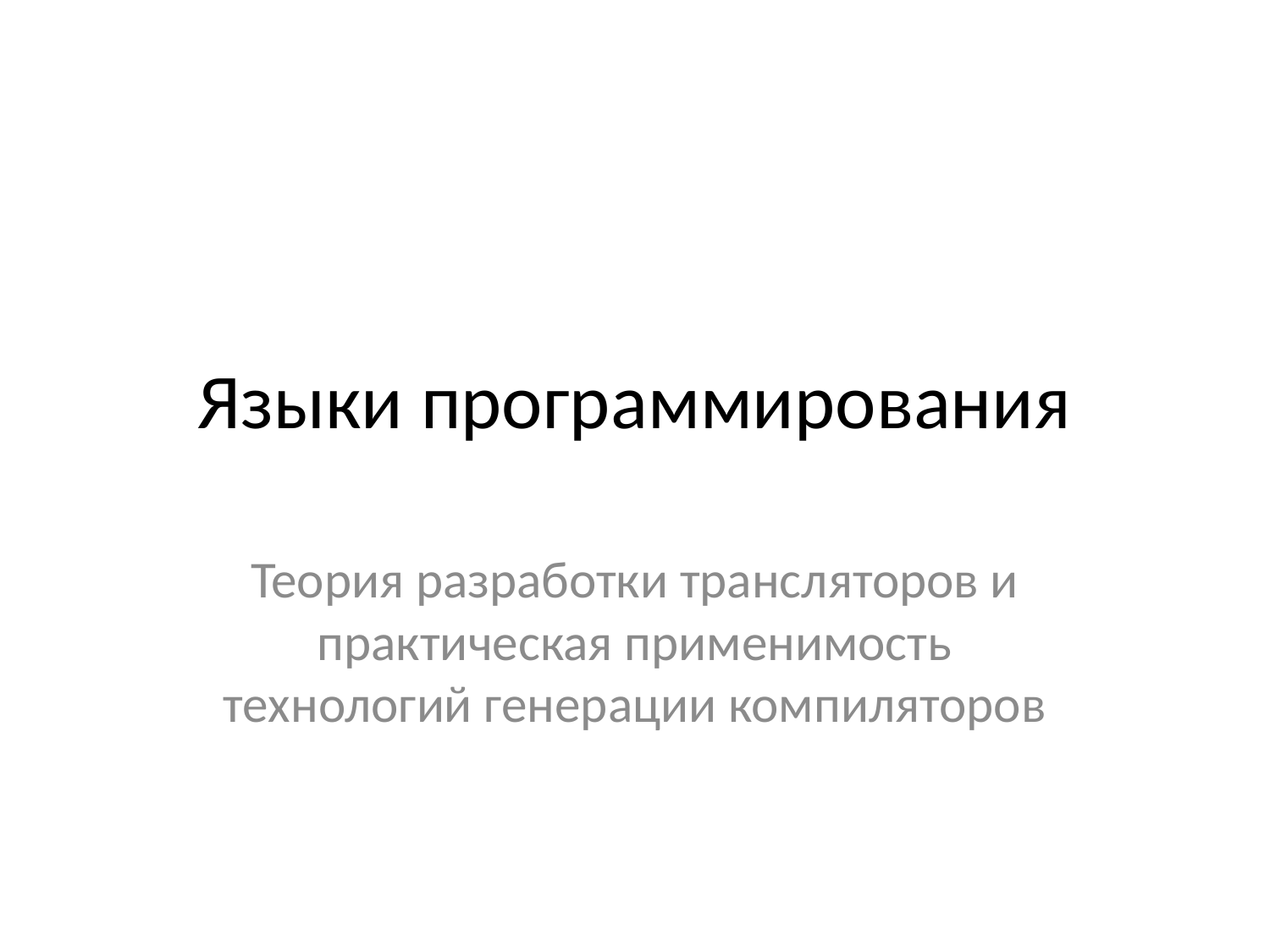

# Языки программирования
Теория разработки трансляторов и практическая применимость технологий генерации компиляторов